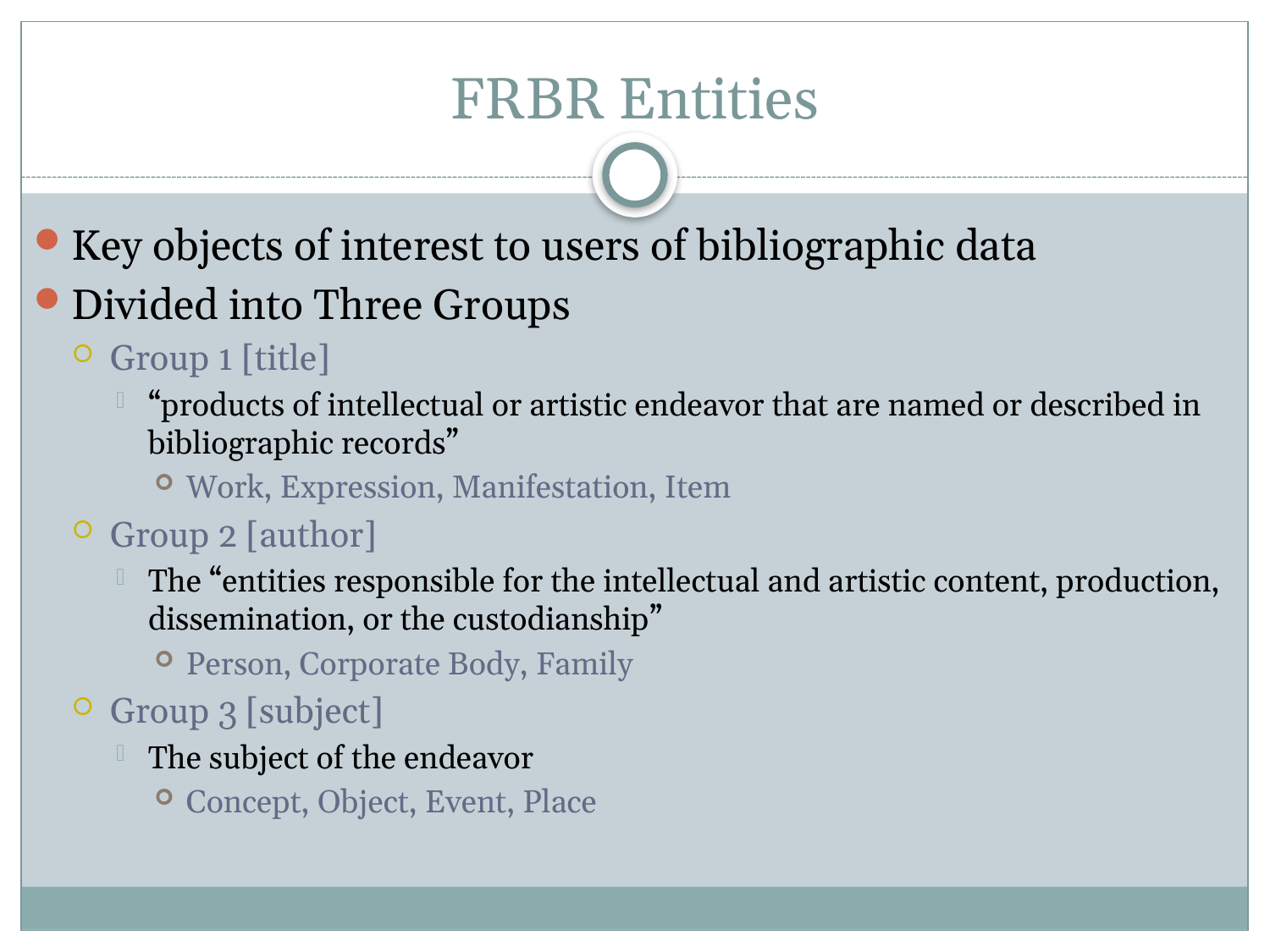

# FRBR Entities
Key objects of interest to users of bibliographic data
Divided into Three Groups
Group 1 [title]
“products of intellectual or artistic endeavor that are named or described in bibliographic records”
Work, Expression, Manifestation, Item
Group 2 [author]
The “entities responsible for the intellectual and artistic content, production, dissemination, or the custodianship”
Person, Corporate Body, Family
Group 3 [subject]
The subject of the endeavor
Concept, Object, Event, Place